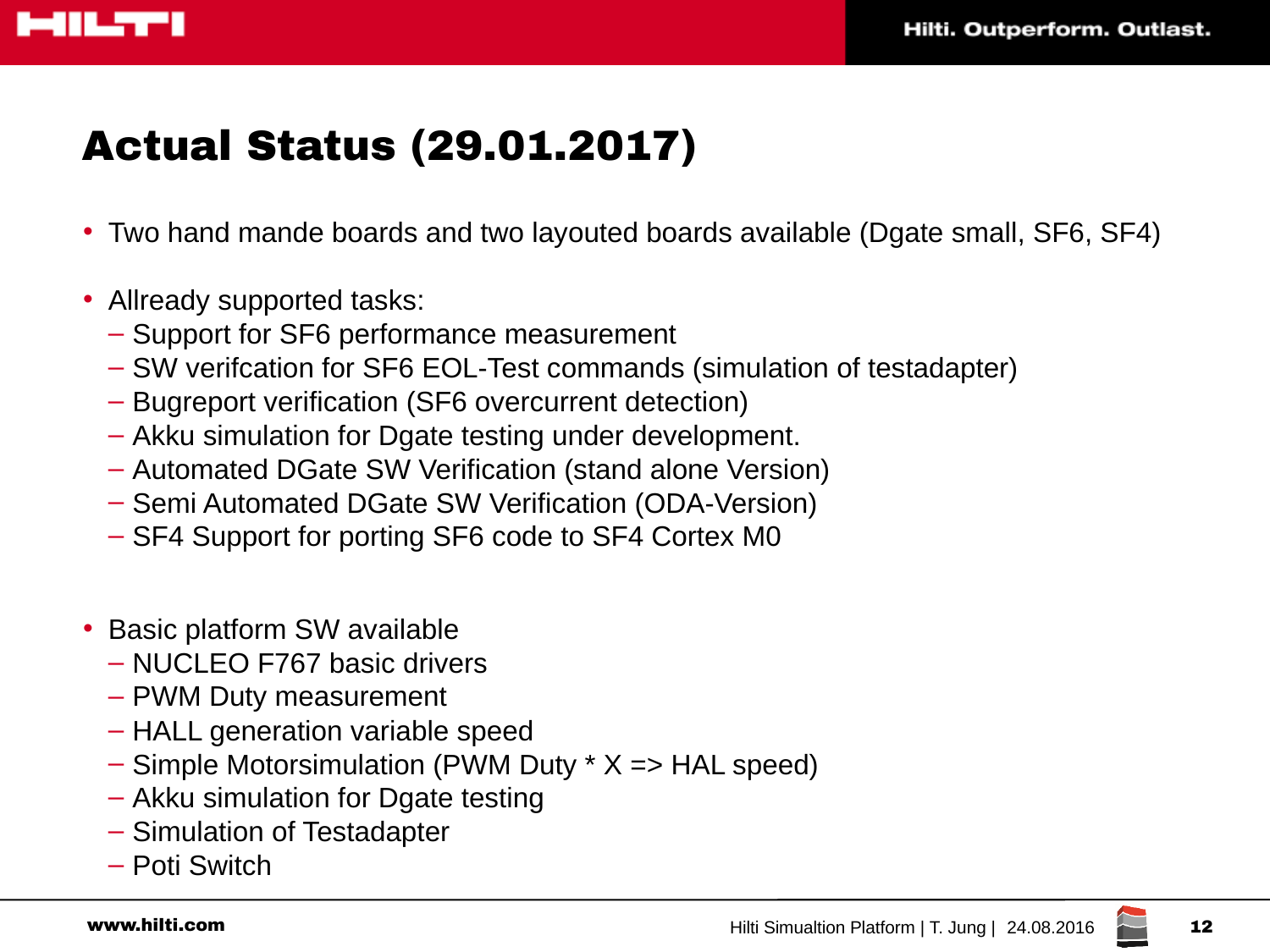

# Actual Status (29.01.2017)
Two hand mande boards and two layouted boards available (Dgate small, SF6, SF4)

Allready supported tasks:
Support for SF6 performance measurement
SW verifcation for SF6 EOL-Test commands (simulation of testadapter)
Bugreport verification (SF6 overcurrent detection)
Akku simulation for Dgate testing under development.
Automated DGate SW Verification (stand alone Version)
Semi Automated DGate SW Verification (ODA-Version)
SF4 Support for porting SF6 code to SF4 Cortex M0

Basic platform SW available
NUCLEO F767 basic drivers
PWM Duty measurement
HALL generation variable speed
Simple Motorsimulation (PWM Duty * X => HAL speed)
Akku simulation for Dgate testing
Simulation of Testadapter
Poti Switch

12
Hilti Simualtion Platform | T. Jung |
24.08.2016